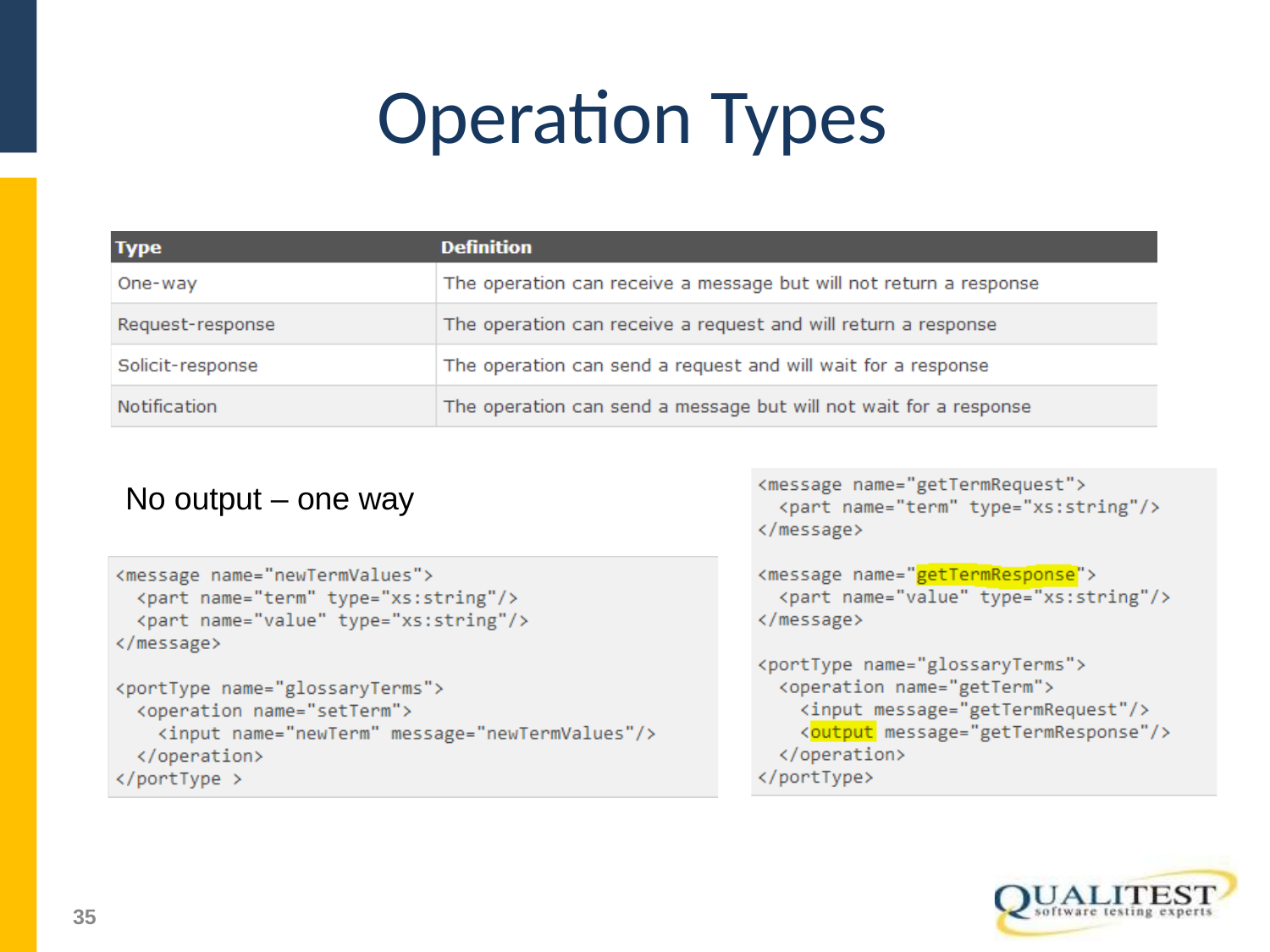

# Operation Types

No output – one way

35